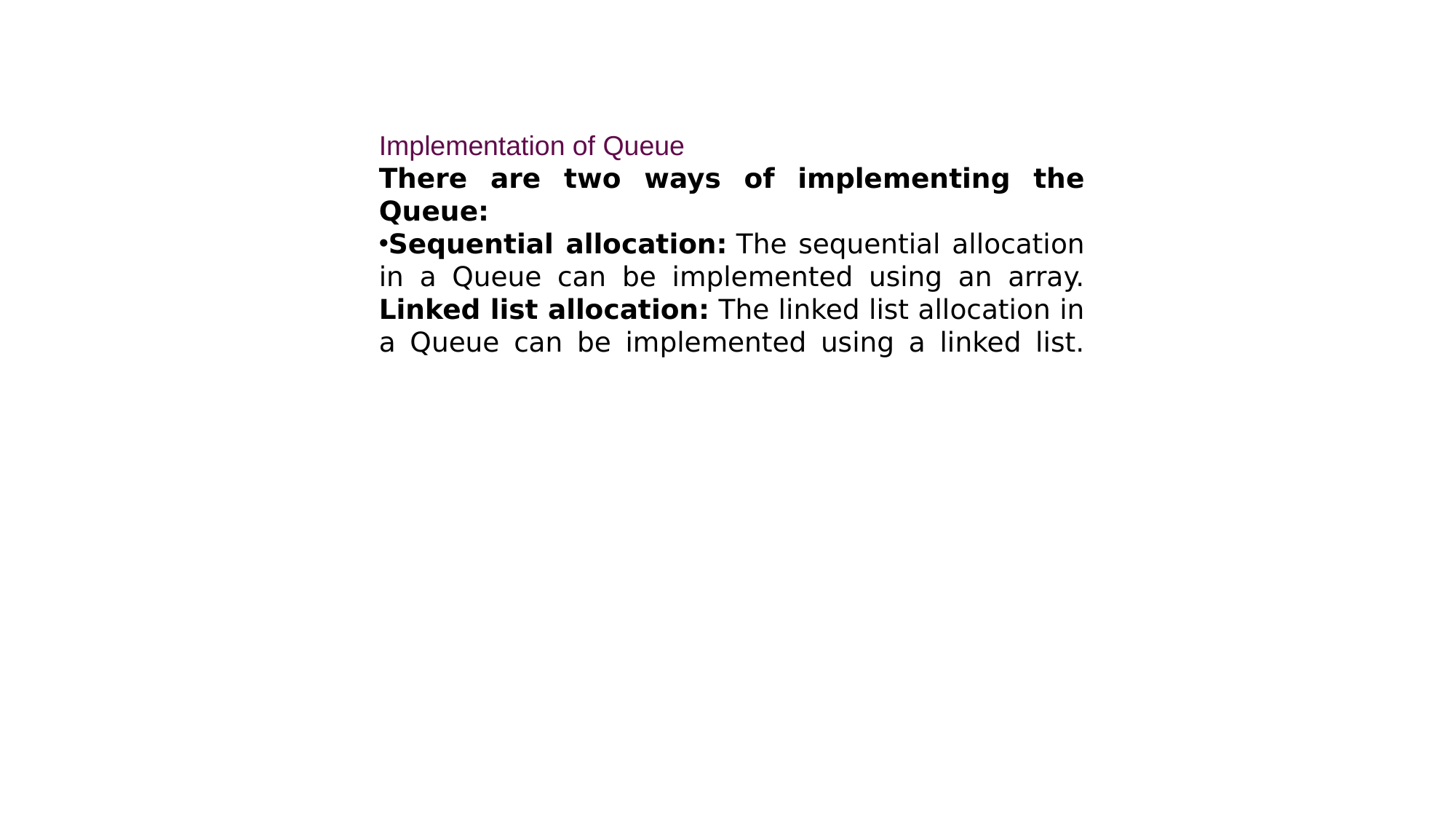

Implementation of Queue
There are two ways of implementing the Queue:
Sequential allocation: The sequential allocation in a Queue can be implemented using an array.
Linked list allocation: The linked list allocation in a Queue can be implemented using a linked list.